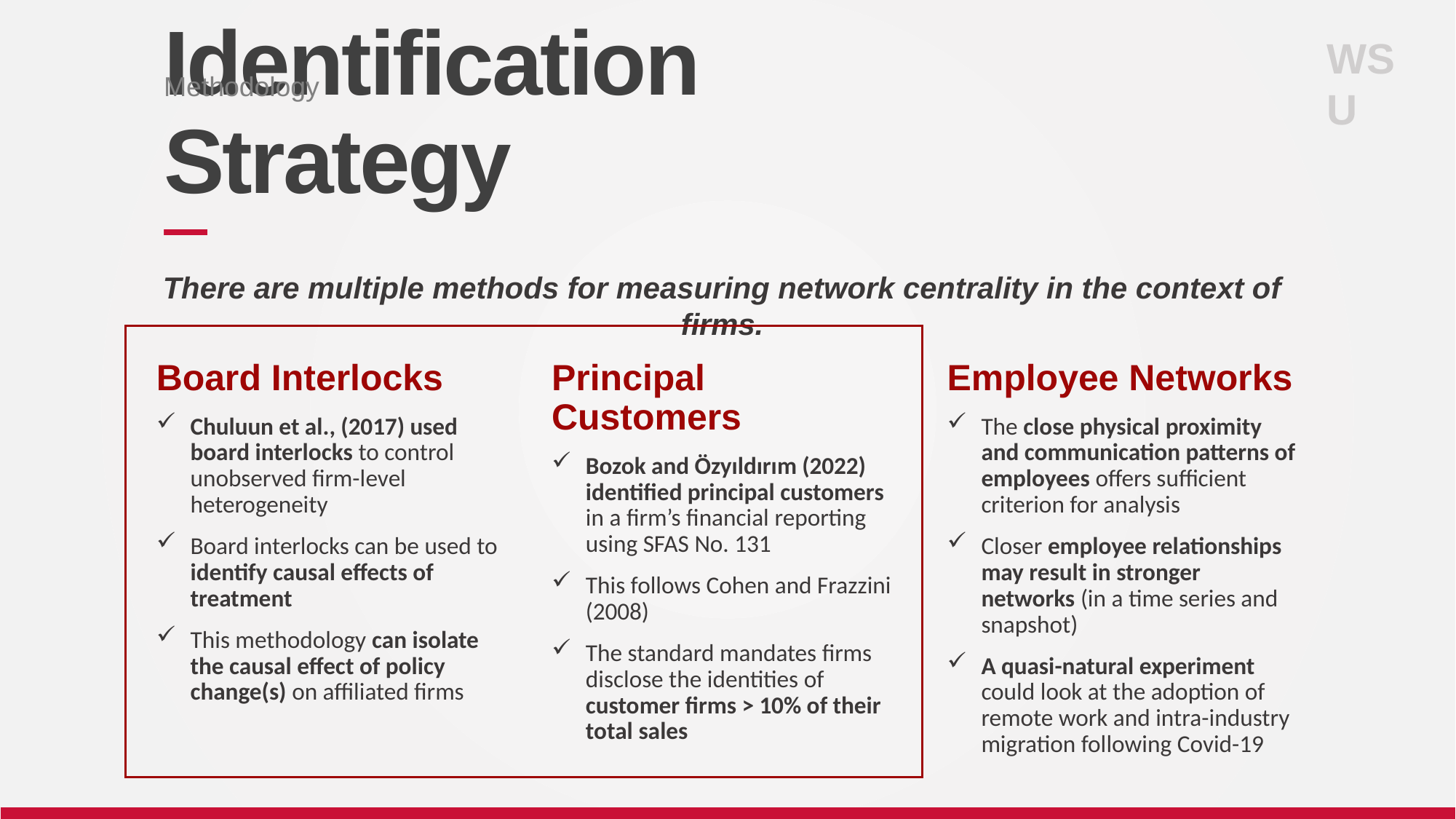

WSU
Methodology
# Identification Strategy

There are multiple methods for measuring network centrality in the context of firms.

Board Interlocks
Chuluun et al., (2017) used board interlocks to control unobserved firm-level heterogeneity
Board interlocks can be used to identify causal effects of treatment
This methodology can isolate the causal effect of policy change(s) on affiliated firms

Principal Customers
Bozok and Özyıldırım (2022) identified principal customers in a firm’s financial reporting using SFAS No. 131
This follows Cohen and Frazzini (2008)
The standard mandates firms disclose the identities of customer firms > 10% of their total sales

Employee Networks
The close physical proximity and communication patterns of employees offers sufficient criterion for analysis
Closer employee relationships may result in stronger networks (in a time series and snapshot)
A quasi-natural experiment could look at the adoption of remote work and intra-industry migration following Covid-19